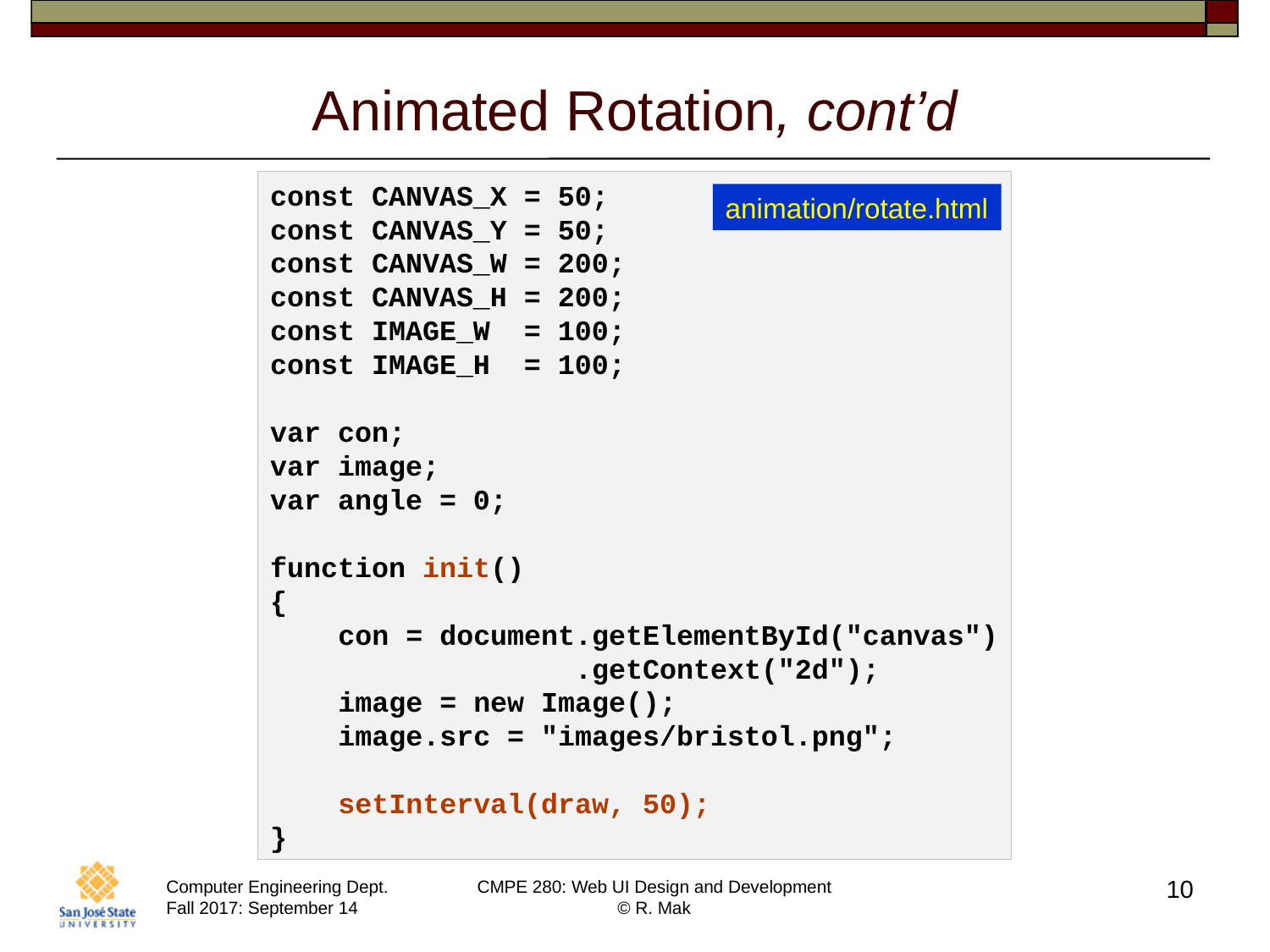

# Animated Rotation, cont’d
const CANVAS_X = 50;
const CANVAS_Y = 50;
const CANVAS_W = 200;
const CANVAS_H = 200;
const IMAGE_W  = 100;
const IMAGE_H  = 100;

var con;
var image;
var angle = 0;

function init()
{
    con = document.getElementById("canvas")
                  .getContext("2d");
    image = new Image();
    image.src = "images/bristol.png";

    setInterval(draw, 50);
}
animation/rotate.html
10